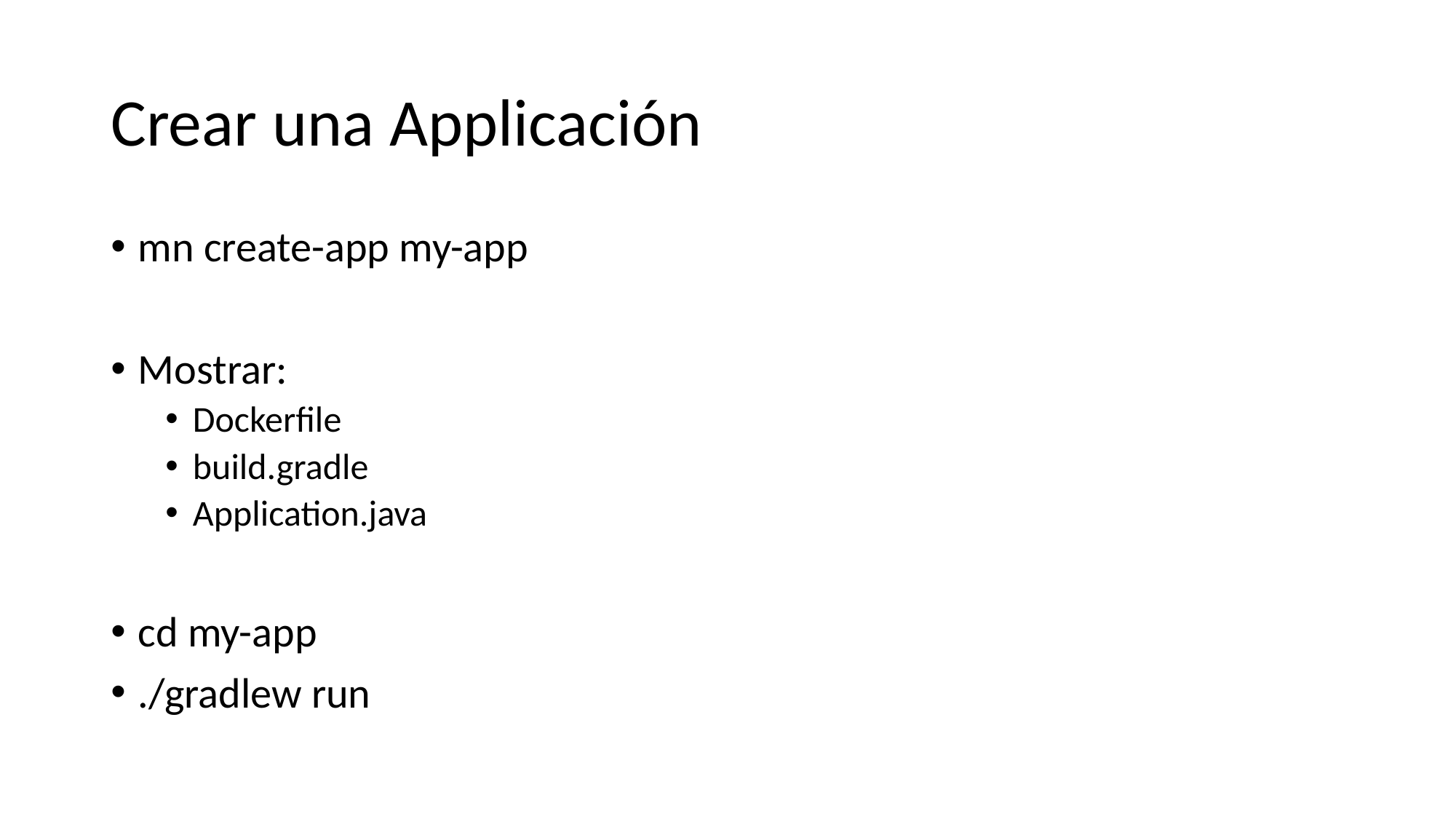

# Crear una Applicación
mn create-app my-app

Mostrar:
Dockerfile
build.gradle
Application.java

cd my-app
./gradlew run